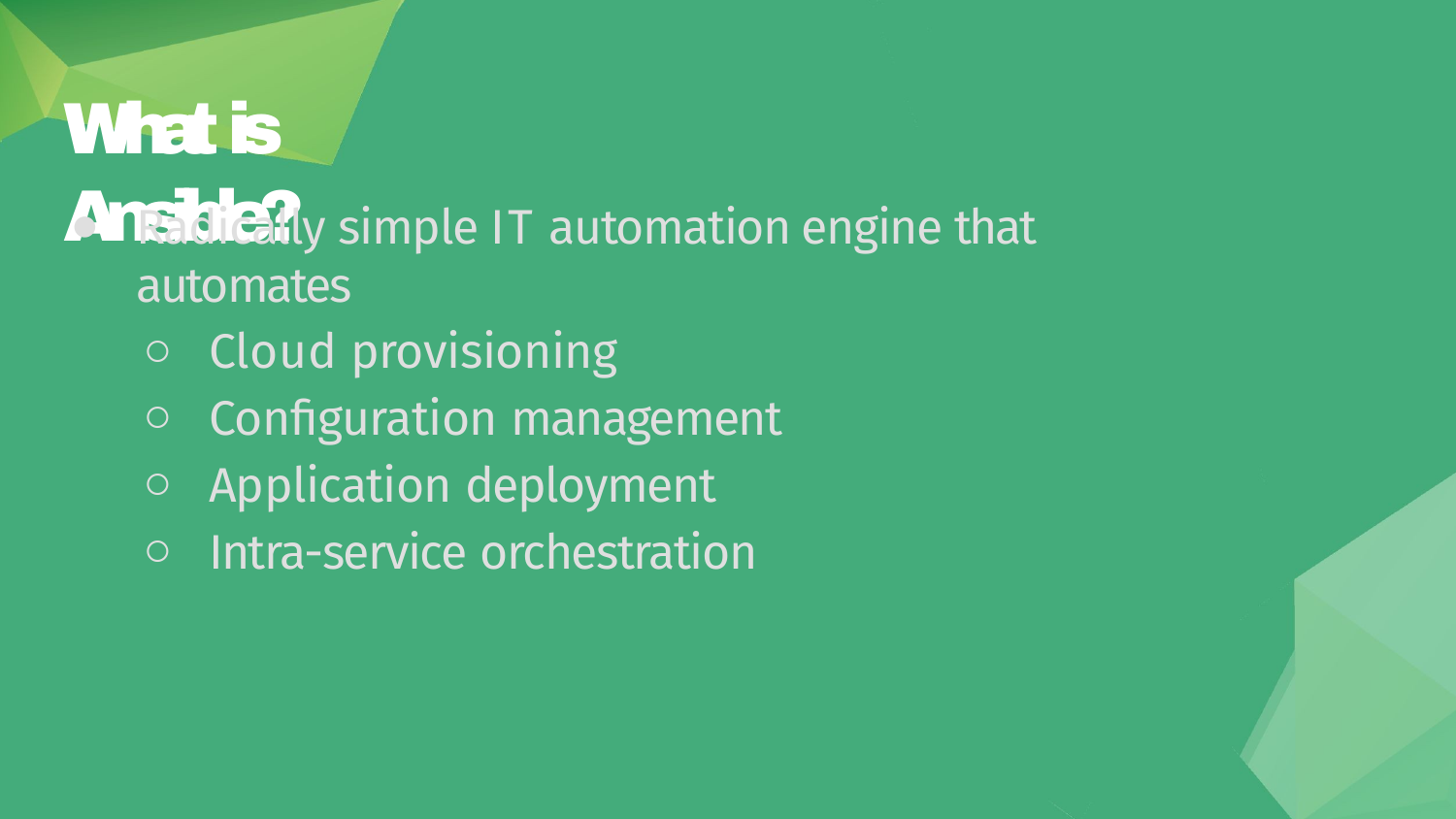

# What is Ansible?
Radically simple IT automation engine that automates
Cloud provisioning
Configuration management
Application deployment
Intra-service orchestration